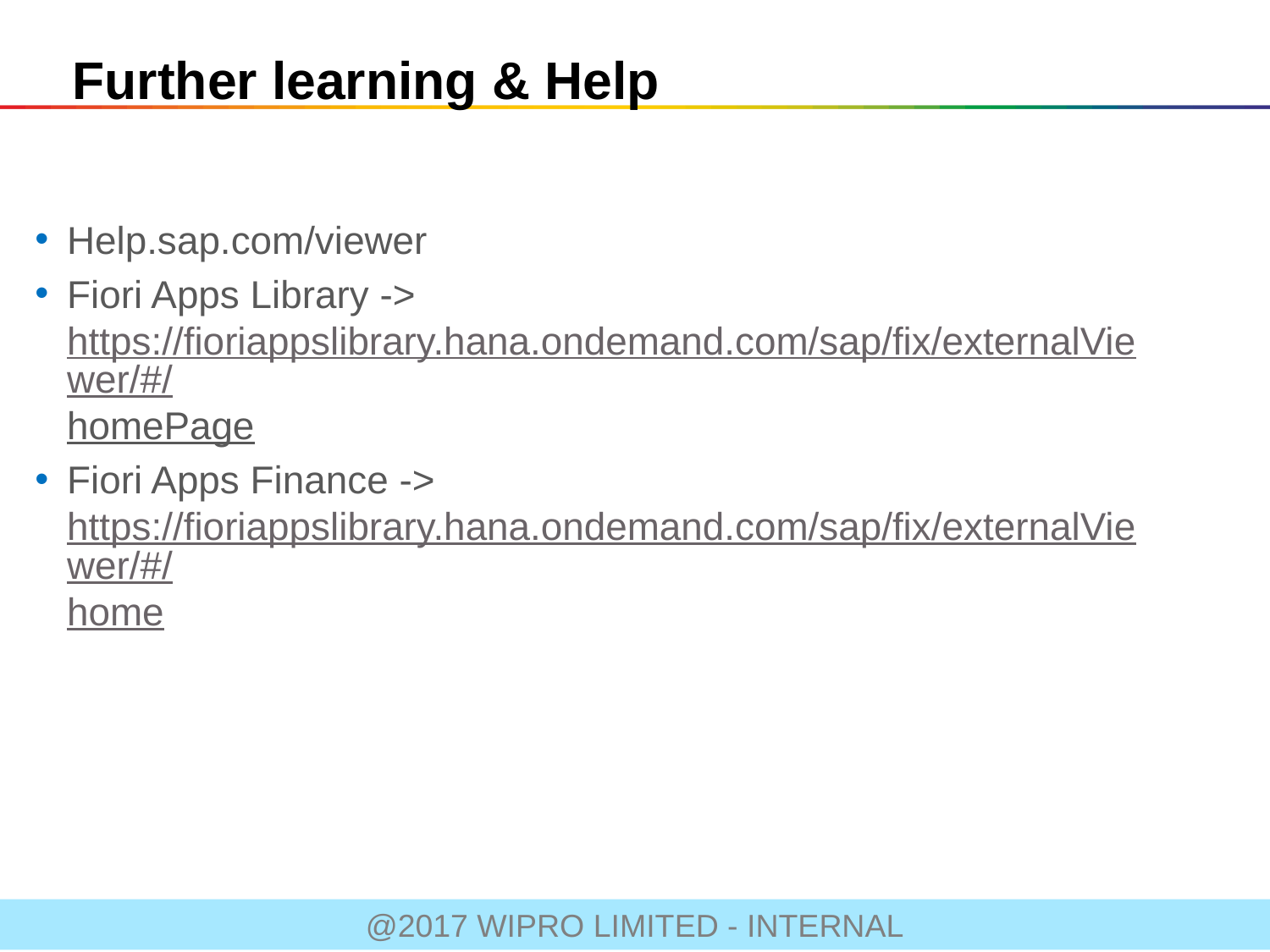

Further learning & Help

Help.sap.com/viewer
Fiori Apps Library -> https://fioriappslibrary.hana.ondemand.com/sap/fix/externalViewer/#/homePage
Fiori Apps Finance -> https://fioriappslibrary.hana.ondemand.com/sap/fix/externalViewer/#/home

@2017 WIPRO LIMITED - INTERNAL